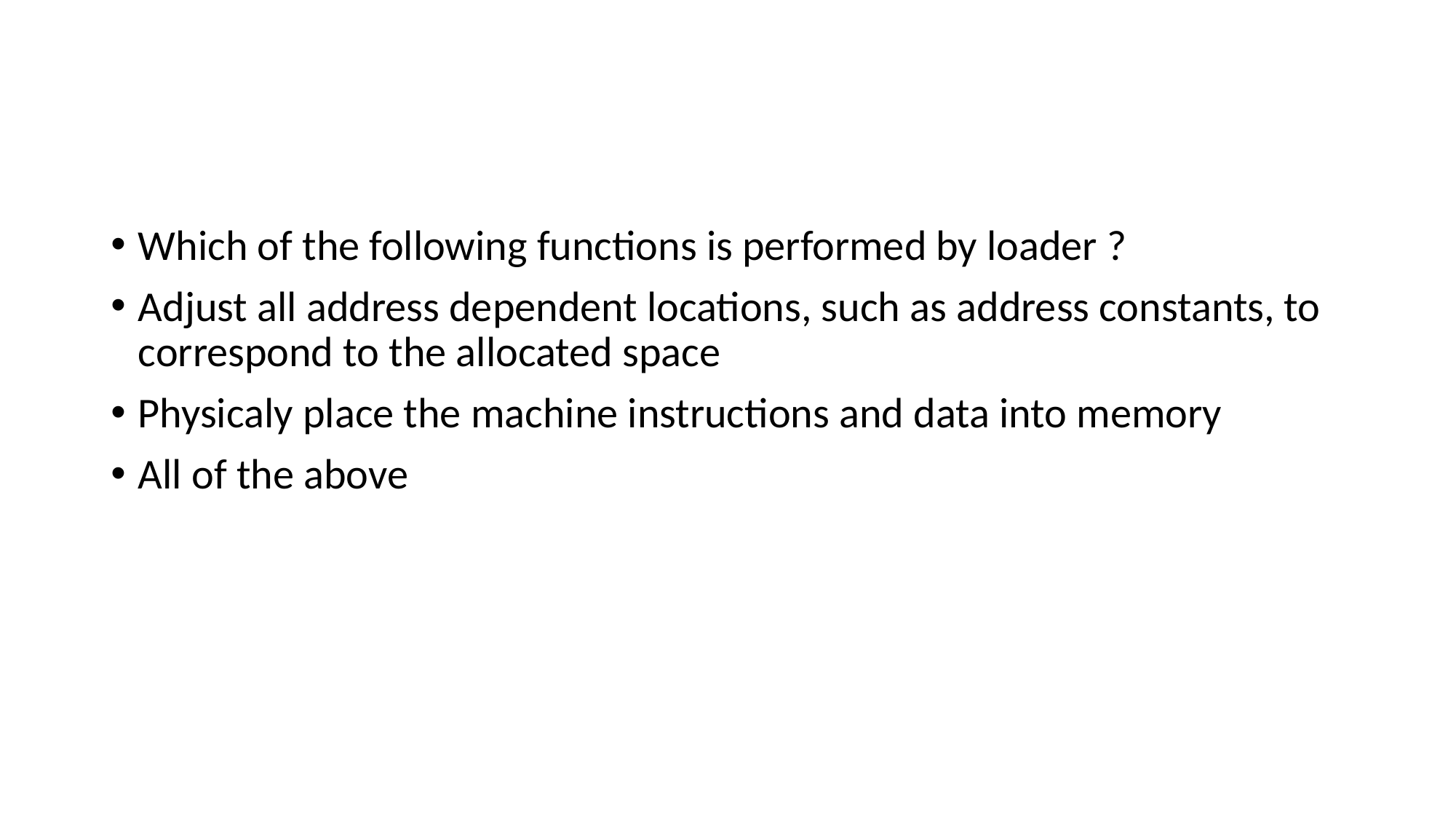

#
Which of the following functions is performed by loader ?
Adjust all address dependent locations, such as address constants, to correspond to the allocated space
Physicaly place the machine instructions and data into memory
All of the above